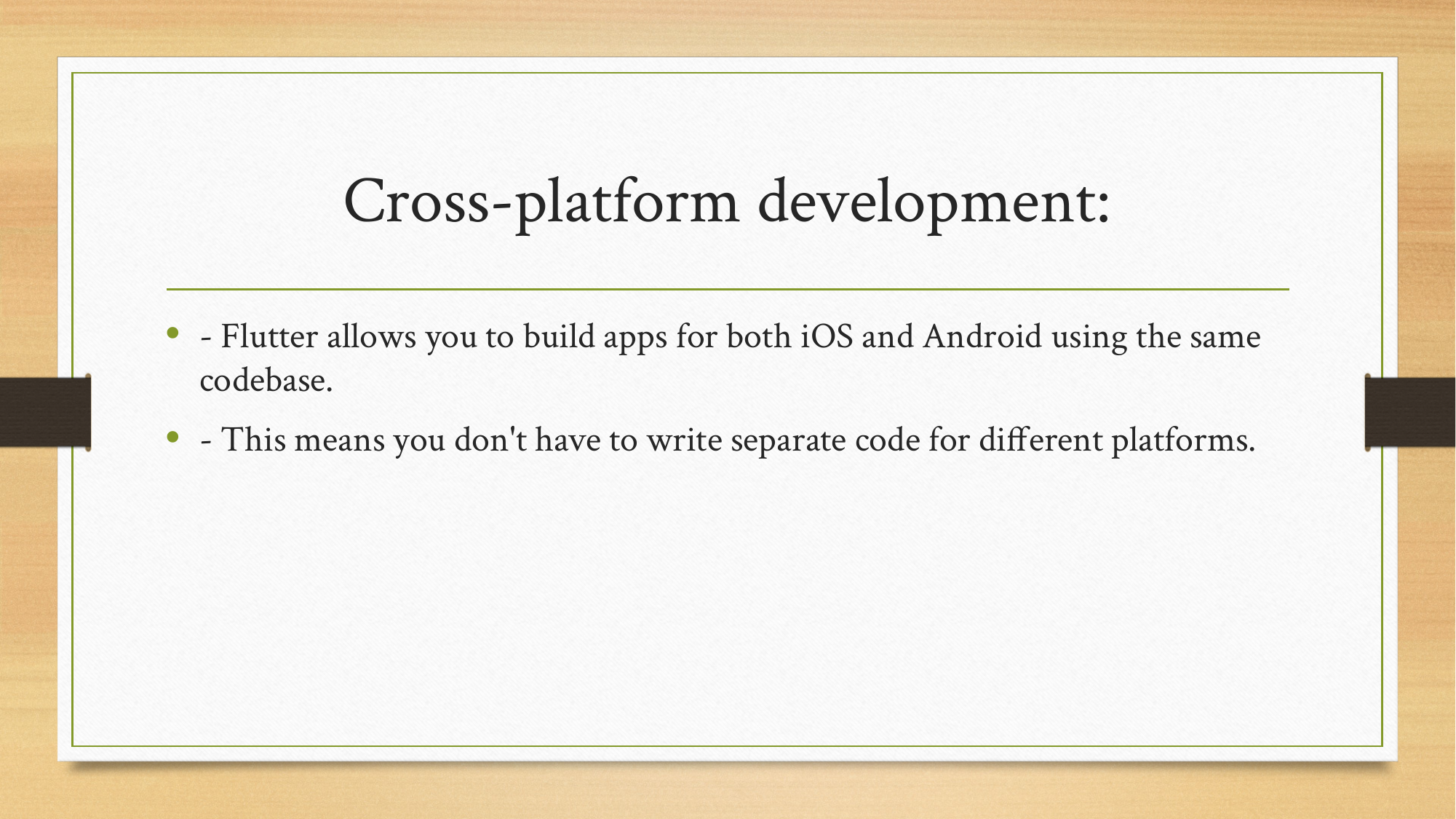

# Cross-platform development:
- Flutter allows you to build apps for both iOS and Android using the same codebase.
- This means you don't have to write separate code for different platforms.